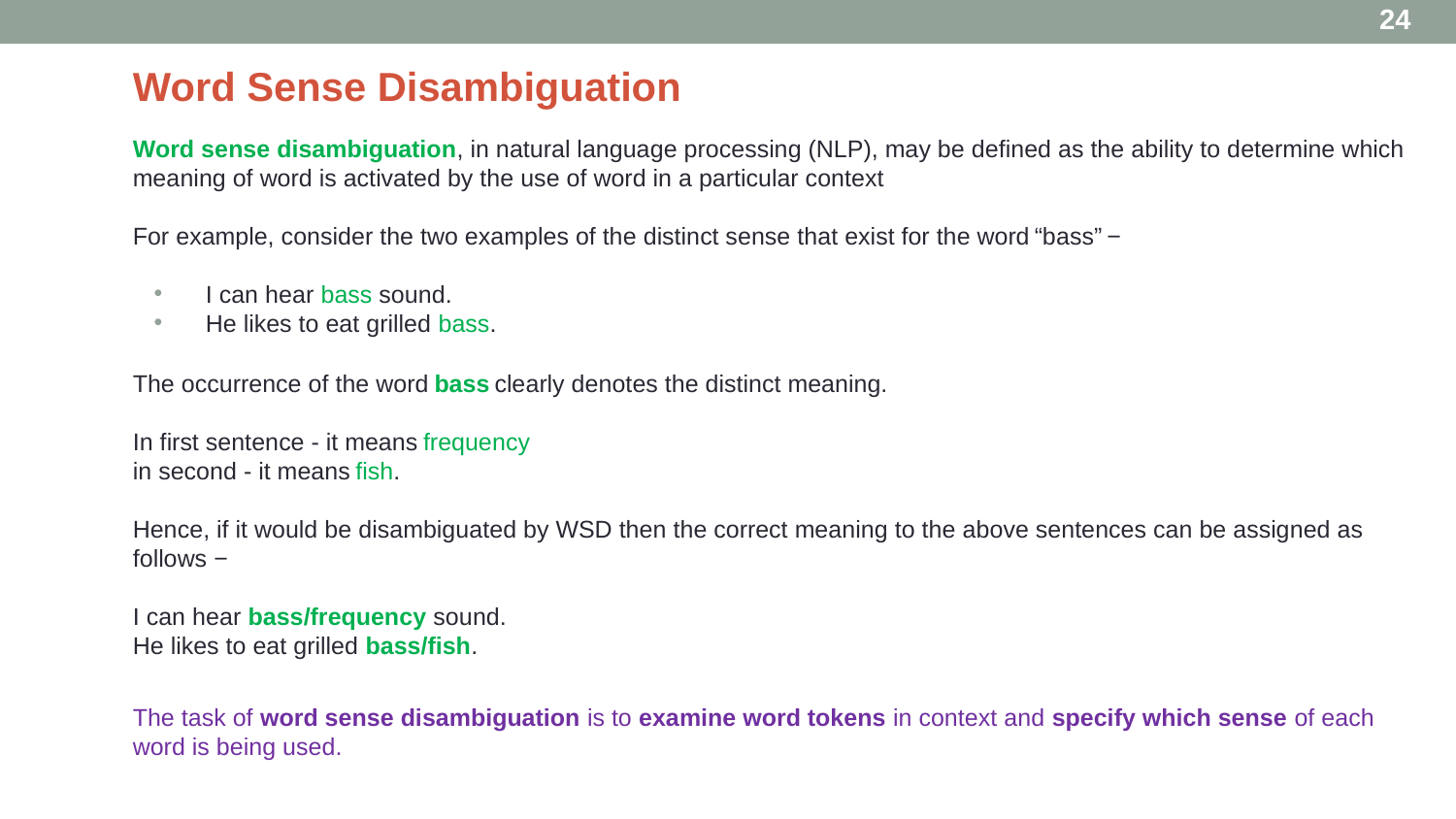

24
# Word Sense Disambiguation
Word sense disambiguation, in natural language processing (NLP), may be defined as the ability to determine which meaning of word is activated by the use of word in a particular context

For example, consider the two examples of the distinct sense that exist for the word “bass” −

I can hear bass sound.
He likes to eat grilled bass.

The occurrence of the word bass clearly denotes the distinct meaning.

In first sentence - it means frequency
in second - it means fish.

Hence, if it would be disambiguated by WSD then the correct meaning to the above sentences can be assigned as follows −

I can hear bass/frequency sound.
He likes to eat grilled bass/fish.

The task of word sense disambiguation is to examine word tokens in context and specify which sense of each word is being used.